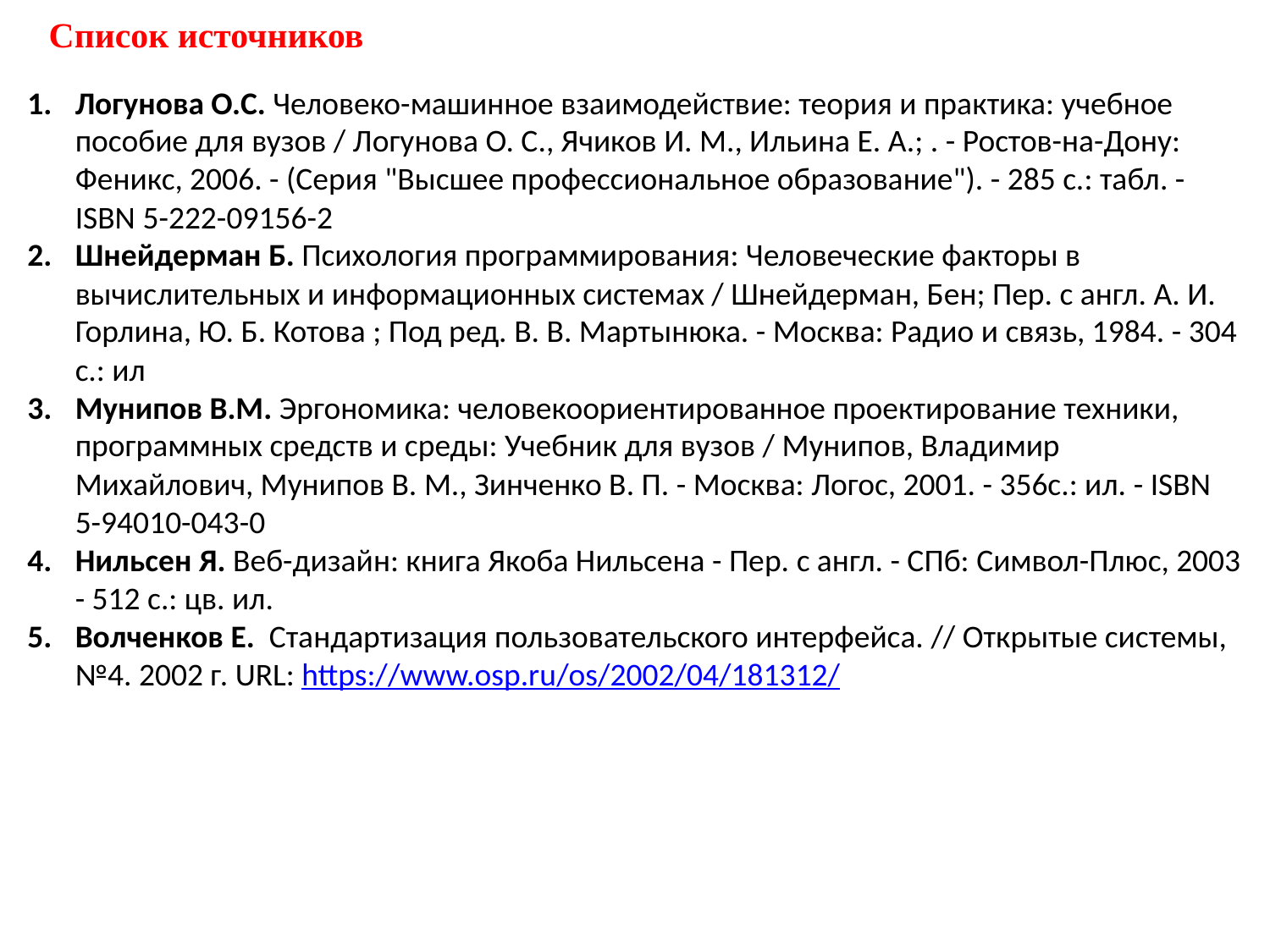

Список источников
Логунова О.С. Человеко-машинное взаимодействие: теория и практика: учебное пособие для вузов / Логунова О. С., Ячиков И. М., Ильина Е. А.; . - Ростов-на-Дону: Феникс, 2006. - (Серия "Высшее профессиональное образование"). - 285 с.: табл. - ISBN 5-222-09156-2
Шнейдерман Б. Психология программирования: Человеческие факторы в вычислительных и информационных системах / Шнейдерман, Бен; Пер. с англ. А. И. Горлина, Ю. Б. Котова ; Под ред. В. В. Мартынюка. - Москва: Радио и связь, 1984. - 304 с.: ил
Мунипов В.М. Эргономика: человекоориентированное проектирование техники, программных средств и среды: Учебник для вузов / Мунипов, Владимир Михайлович, Мунипов В. М., Зинченко В. П. - Москва: Логос, 2001. - 356с.: ил. - ISBN 5-94010-043-0
Нильсен Я. Веб-дизайн: книга Якоба Нильсена - Пер. с англ. - СПб: Символ-Плюс, 2003 - 512 с.: цв. ил.
Волченков Е.  Стандартизация пользовательского интерфейса. // Открытые системы, №4. 2002 г. URL: https://www.osp.ru/os/2002/04/181312/